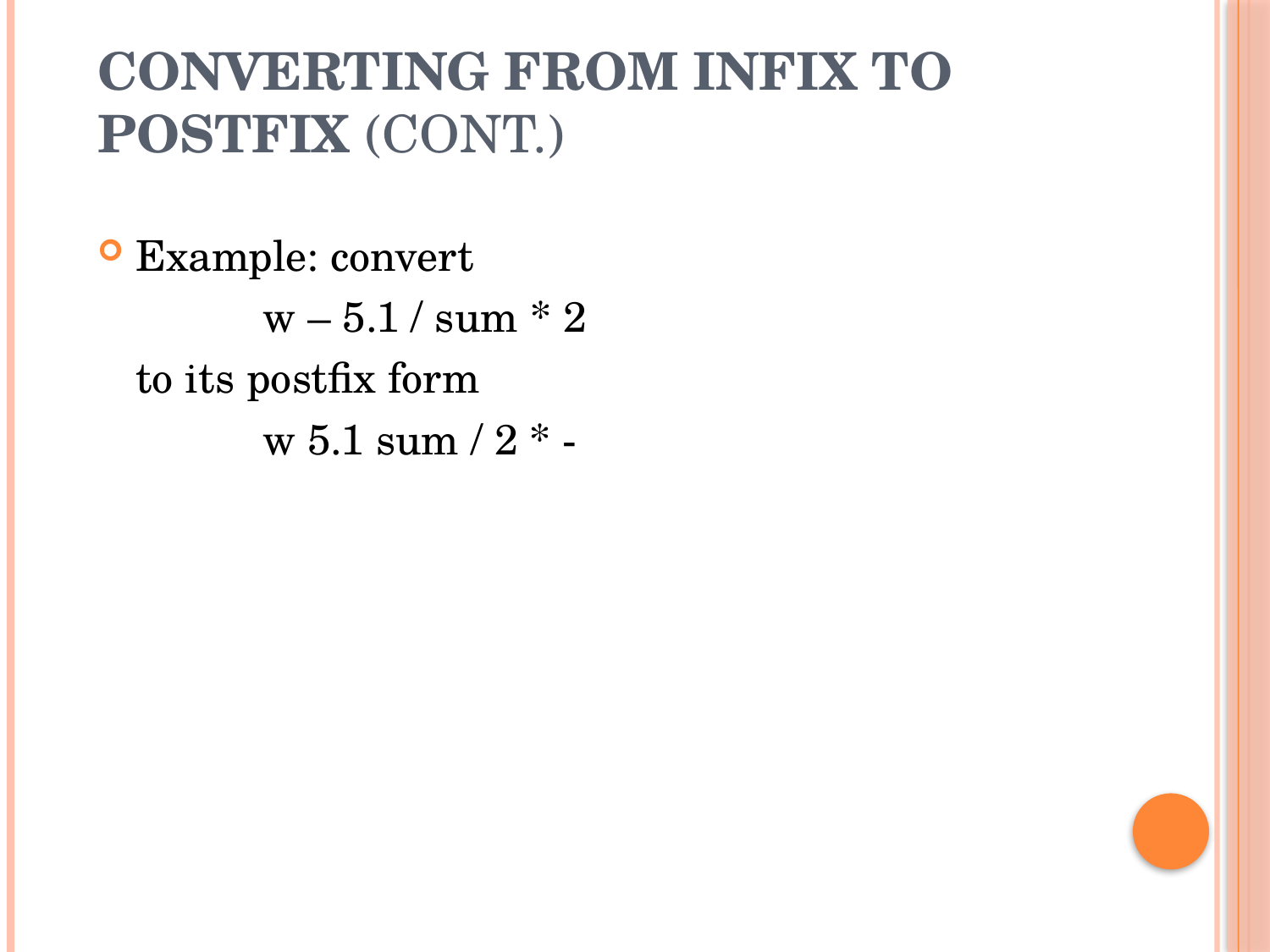

# Converting from Infix to Postfix (cont.)
26
Example: convert
		w – 5.1 / sum * 2
	to its postfix form
		w 5.1 sum / 2 * -